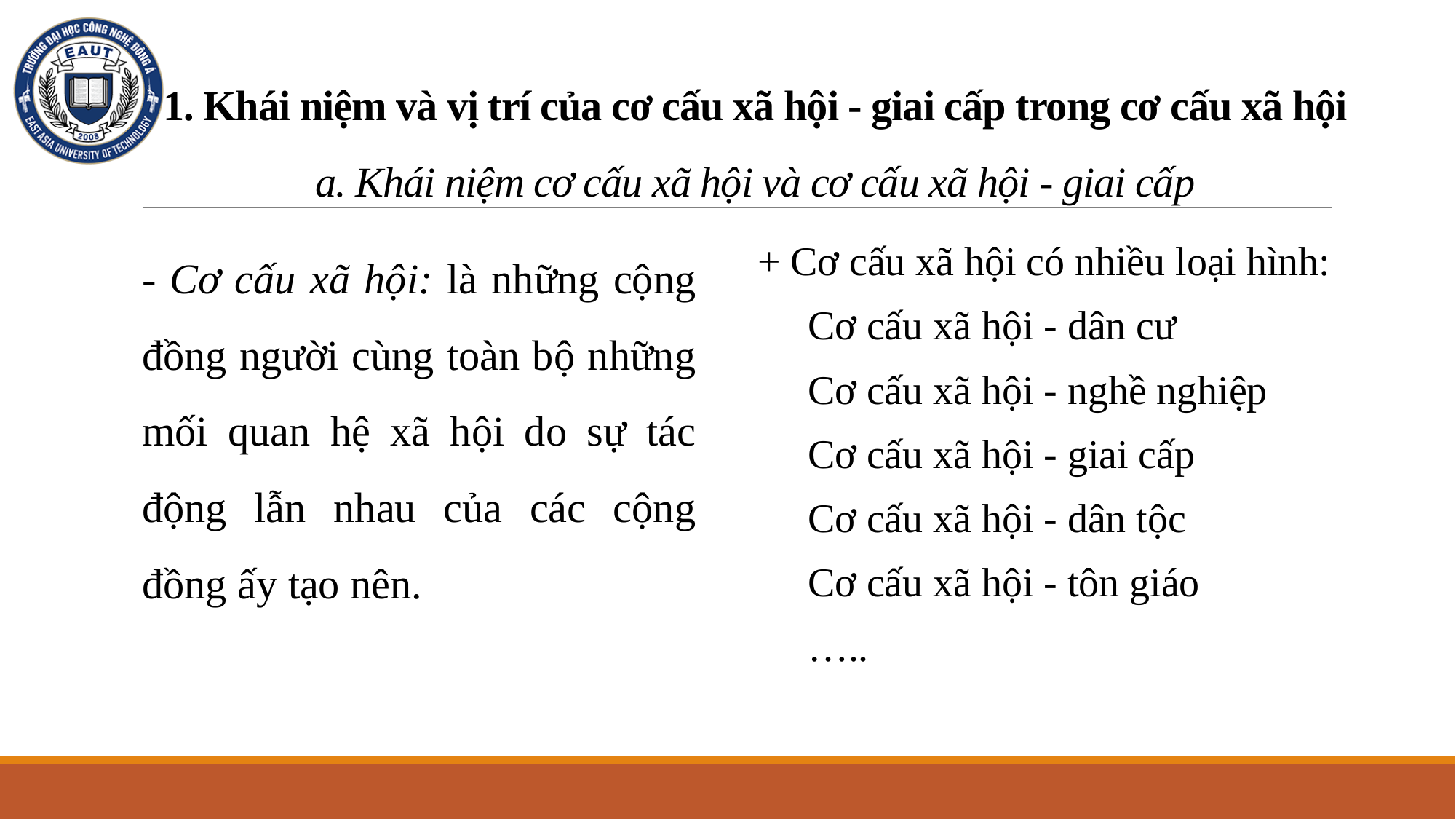

# 1. Khái niệm và vị trí của cơ cấu xã hội - giai cấp trong cơ cấu xã hội a. Khái niệm cơ cấu xã hội và cơ cấu xã hội - giai cấp
- Cơ cấu xã hội: là những cộng đồng người cùng toàn bộ những mối quan hệ xã hội do sự tác động lẫn nhau của các cộng đồng ấy tạo nên.
+ Cơ cấu xã hội có nhiều loại hình:
Cơ cấu xã hội - dân cư
Cơ cấu xã hội - nghề nghiệp
Cơ cấu xã hội - giai cấp
Cơ cấu xã hội - dân tộc
Cơ cấu xã hội - tôn giáo
…..